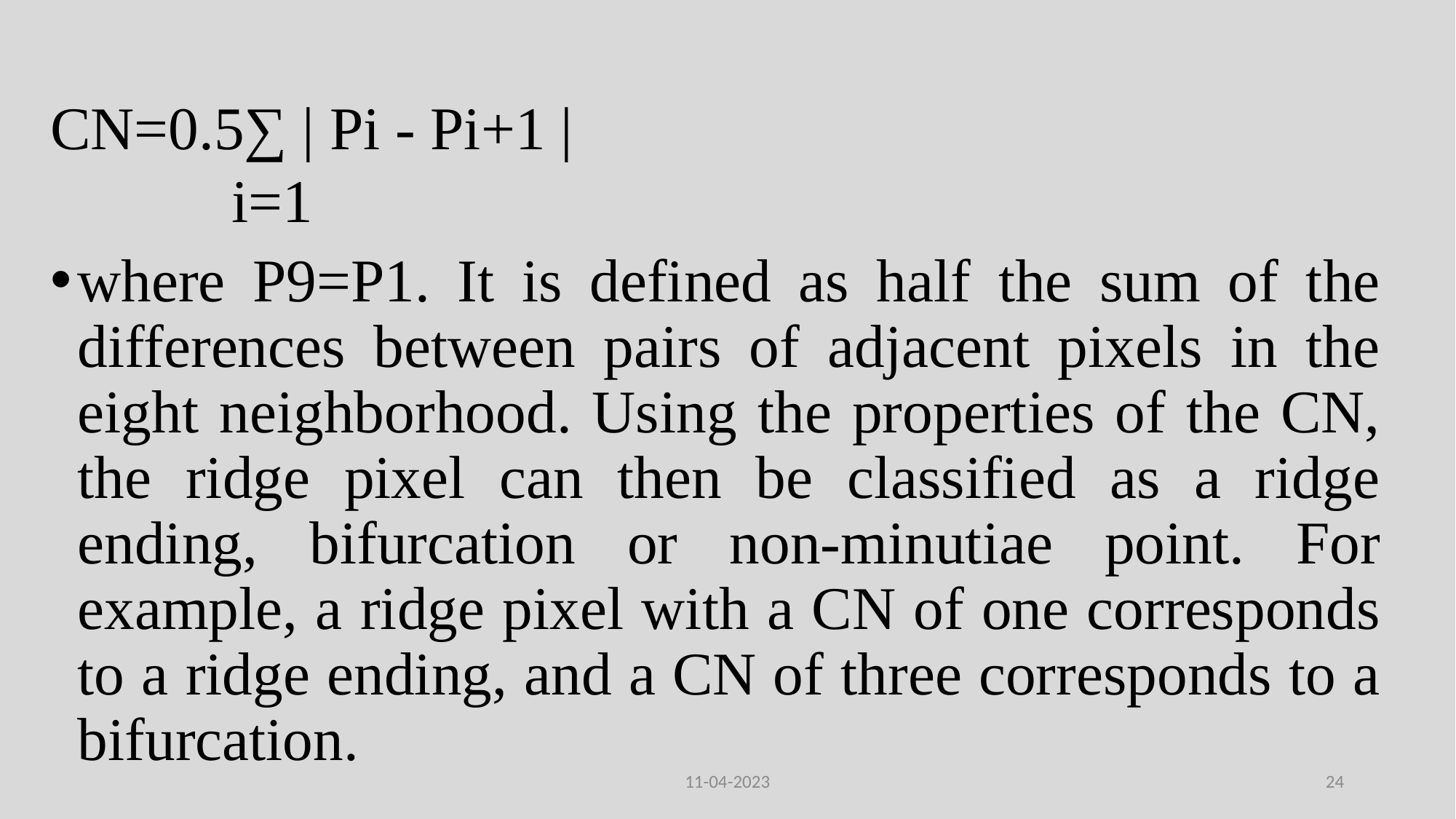

CN=0.5∑ | Pi - Pi+1 |
            i=1
where P9=P1. It is defined as half the sum of the differences between pairs of adjacent pixels in the eight neighborhood. Using the properties of the CN, the ridge pixel can then be classified as a ridge ending, bifurcation or non-minutiae point. For example, a ridge pixel with a CN of one corresponds to a ridge ending, and a CN of three corresponds to a bifurcation.
11-04-2023
24